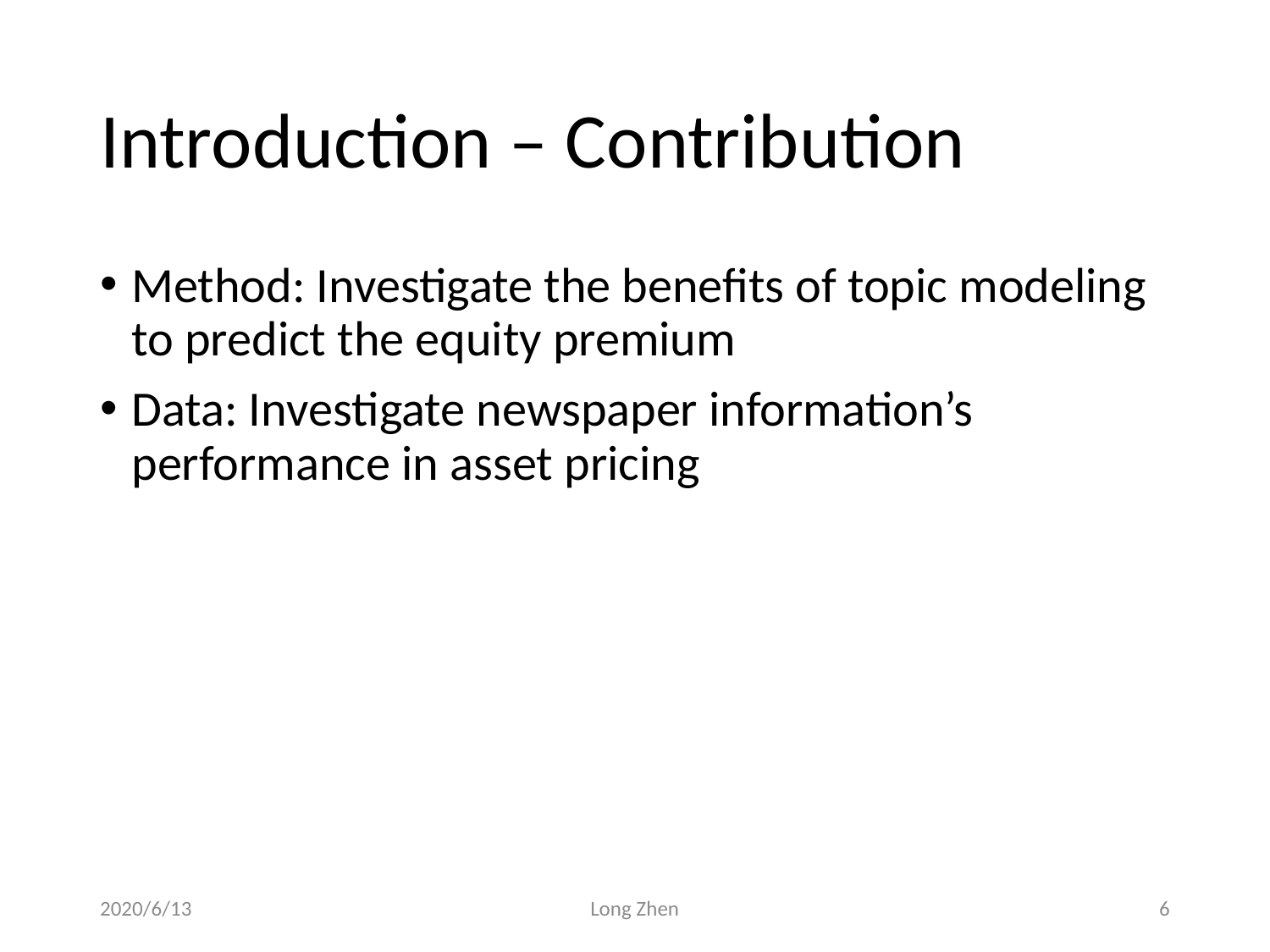

# Introduction – Contribution
Method: Investigate the benefits of topic modeling to predict the equity premium
Data: Investigate newspaper information’s performance in asset pricing
2020/6/13
Long Zhen
6